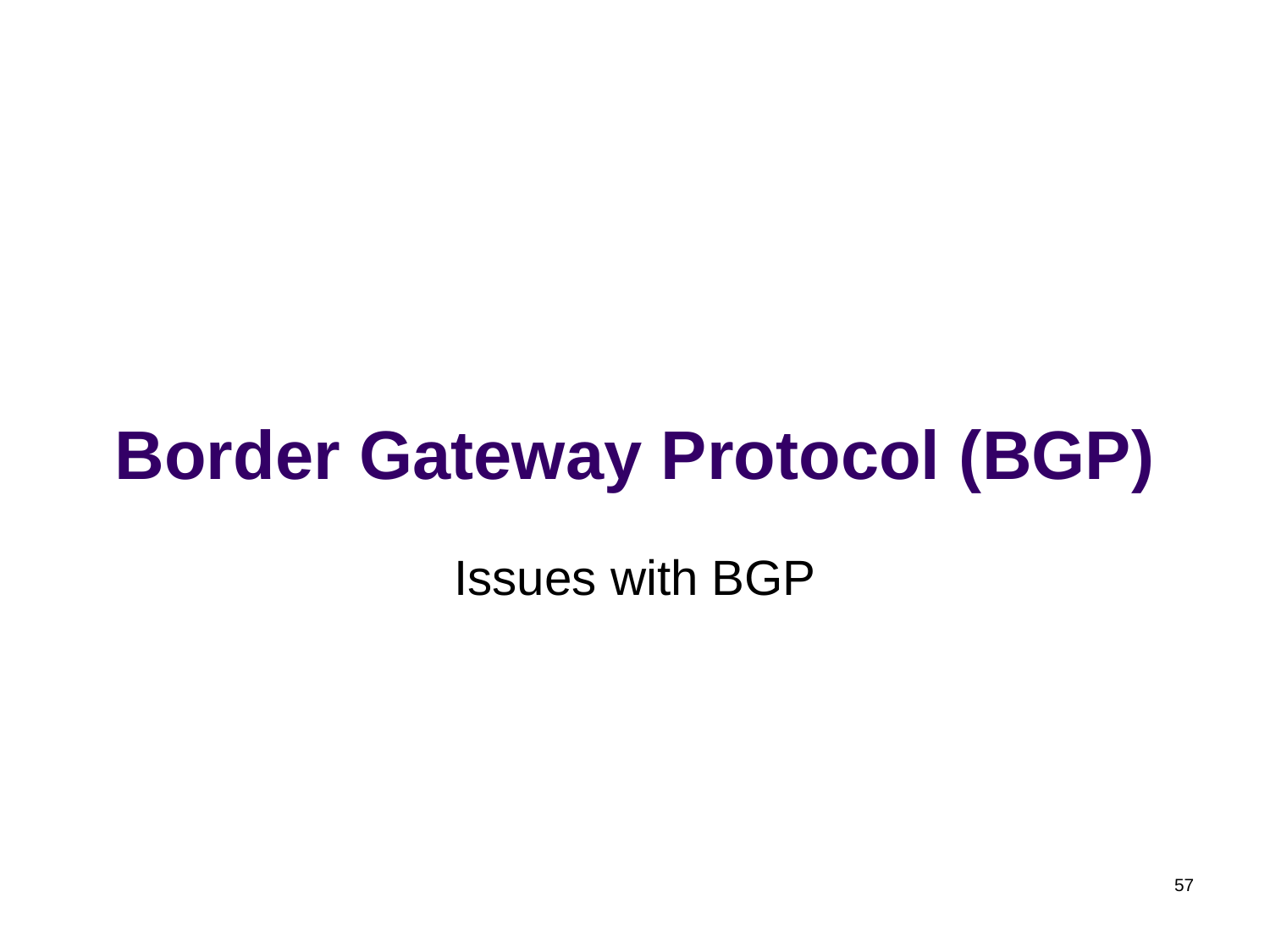

# Border Gateway Protocol (BGP)
Issues with BGP
57